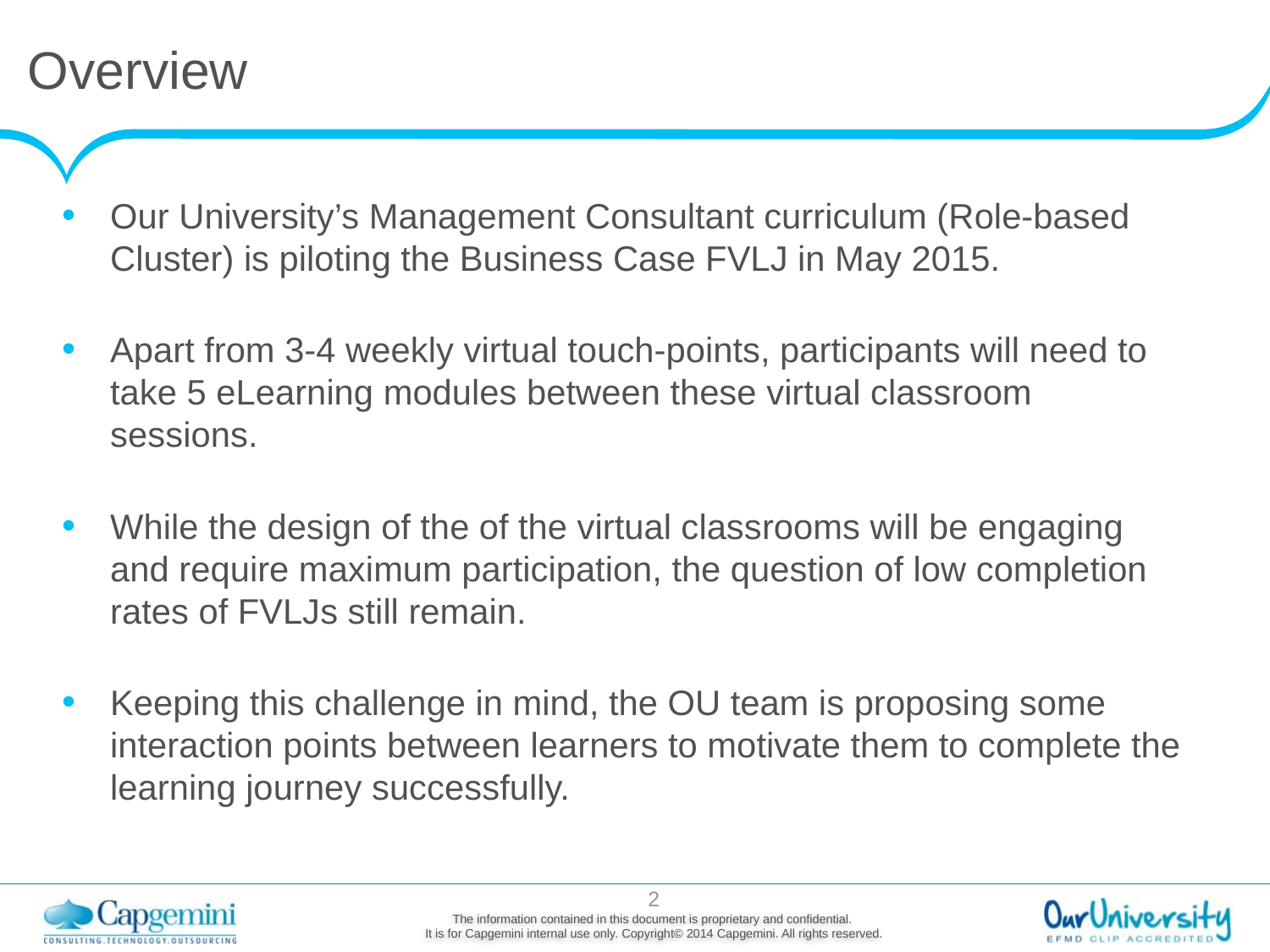

Overview
Our University’s Management Consultant curriculum (Role-based Cluster) is piloting the Business Case FVLJ in May 2015.

Apart from 3-4 weekly virtual touch-points, participants will need to take 5 eLearning modules between these virtual classroom sessions.

While the design of the of the virtual classrooms will be engaging and require maximum participation, the question of low completion rates of FVLJs still remain.

Keeping this challenge in mind, the OU team is proposing some interaction points between learners to motivate them to complete the learning journey successfully.